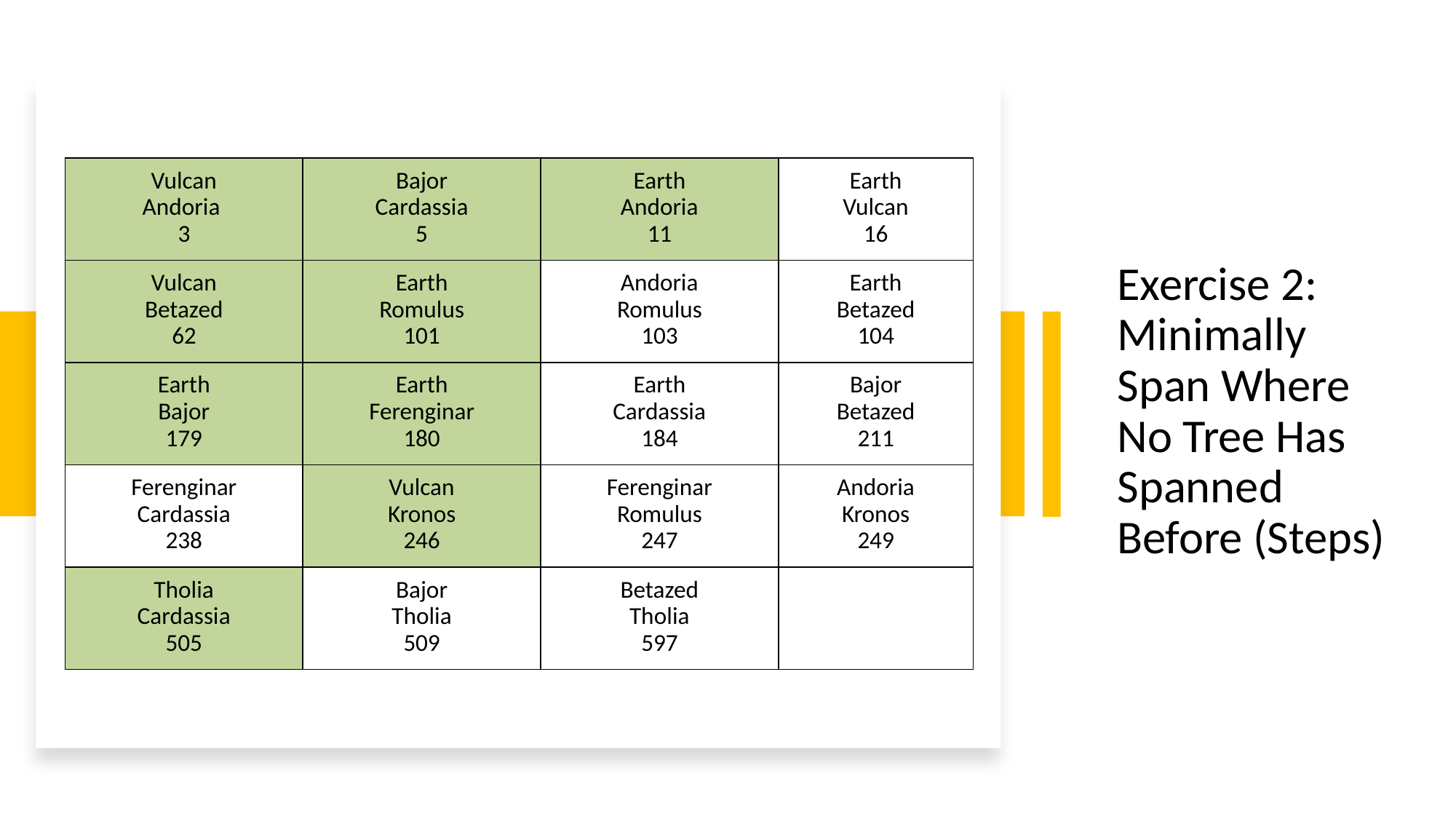

| Vulcan Andoria 3 | Bajor Cardassia 5 | Earth Andoria 11 | Earth Vulcan 16 |
| --- | --- | --- | --- |
| Vulcan Betazed 62 | Earth Romulus 101 | Andoria Romulus 103 | Earth Betazed 104 |
| Earth Bajor 179 | Earth Ferenginar 180 | Earth Cardassia 184 | Bajor Betazed 211 |
| Ferenginar Cardassia 238 | Vulcan Kronos 246 | Ferenginar Romulus 247 | Andoria Kronos 249 |
| Tholia Cardassia 505 | Bajor Tholia 509 | Betazed Tholia 597 |  |
# Exercise 2: Minimally Span Where No Tree Has Spanned Before (Steps)